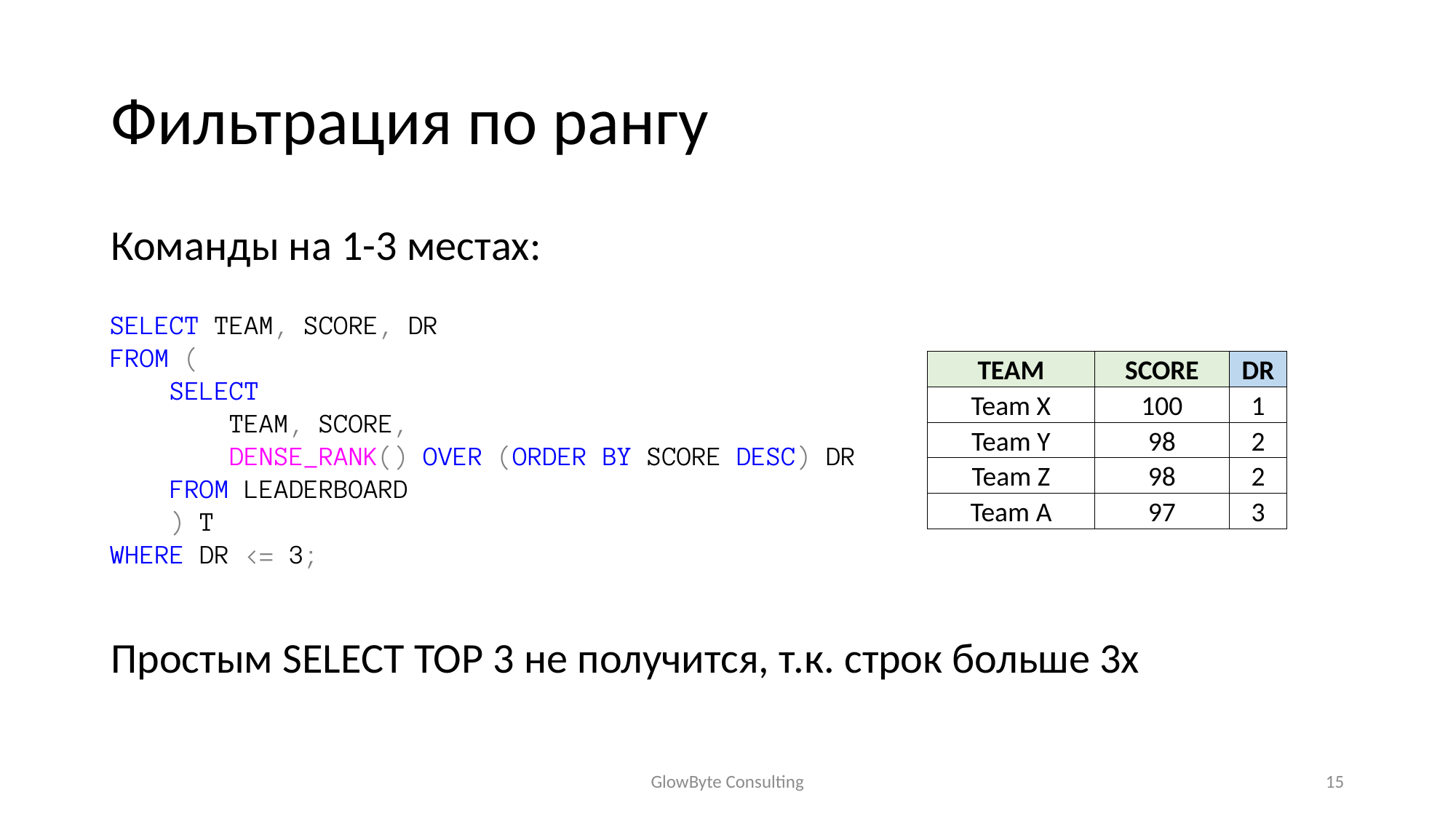

# Фильтрация по рангу
Команды на 1-3 местах:
SELECT TEAM, SCORE, DR
FROM (
    SELECT
        TEAM, SCORE,
        DENSE_RANK() OVER (ORDER BY SCORE DESC) DR
    FROM LEADERBOARD
    ) T
WHERE DR <= 3;
| TEAM | SCORE | DR |
| --- | --- | --- |
| Team X | 100 | 1 |
| Team Y | 98 | 2 |
| Team Z | 98 | 2 |
| Team A | 97 | 3 |
Простым SELECT TOP 3 не получится, т.к. строк больше 3х
GlowByte Consulting
15